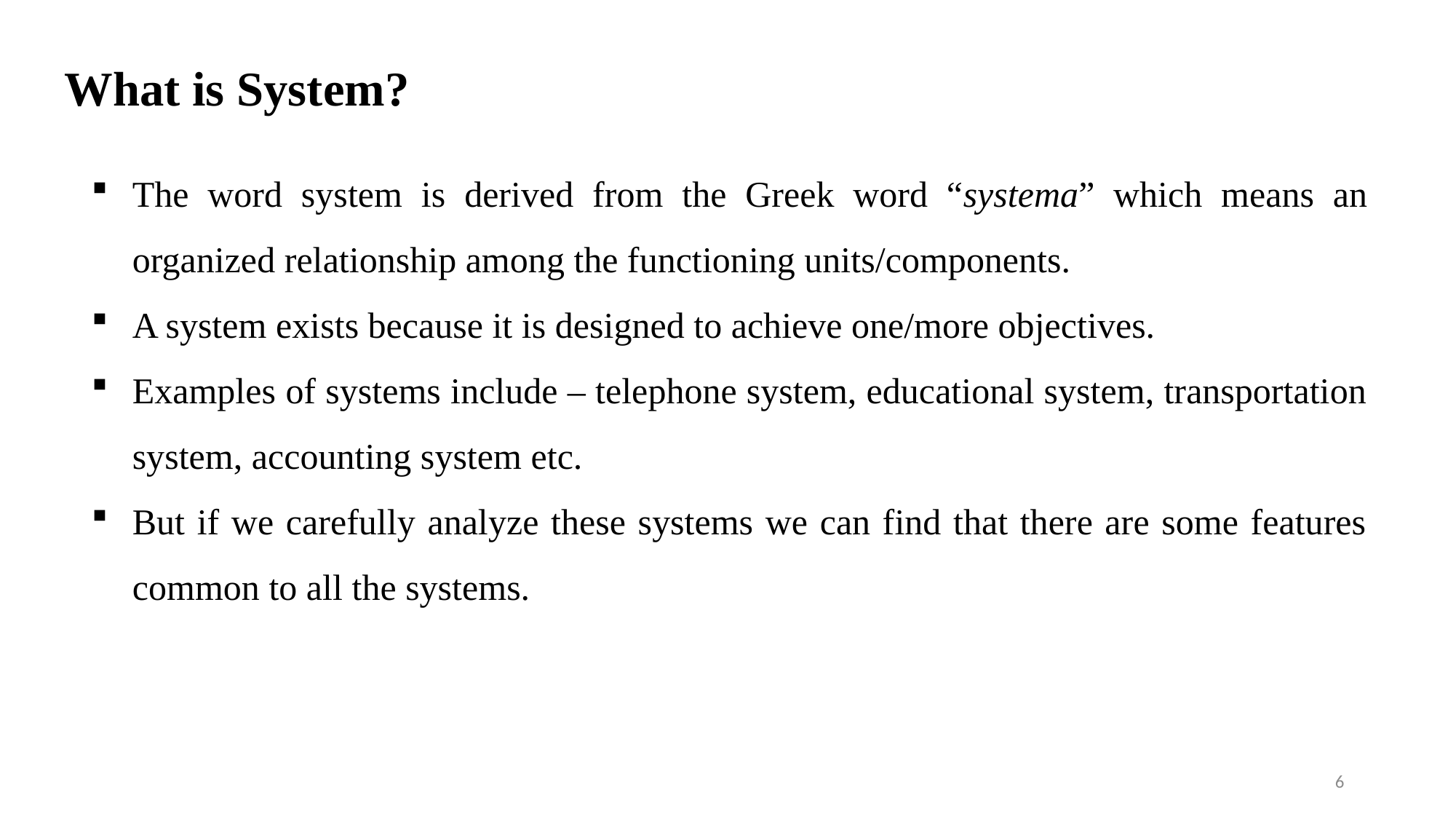

# What is System?
The word system is derived from the Greek word “systema” which means an organized relationship among the functioning units/components.
A system exists because it is designed to achieve one/more objectives.
Examples of systems include – telephone system, educational system, transportation system, accounting system etc.
But if we carefully analyze these systems we can find that there are some features common to all the systems.

6